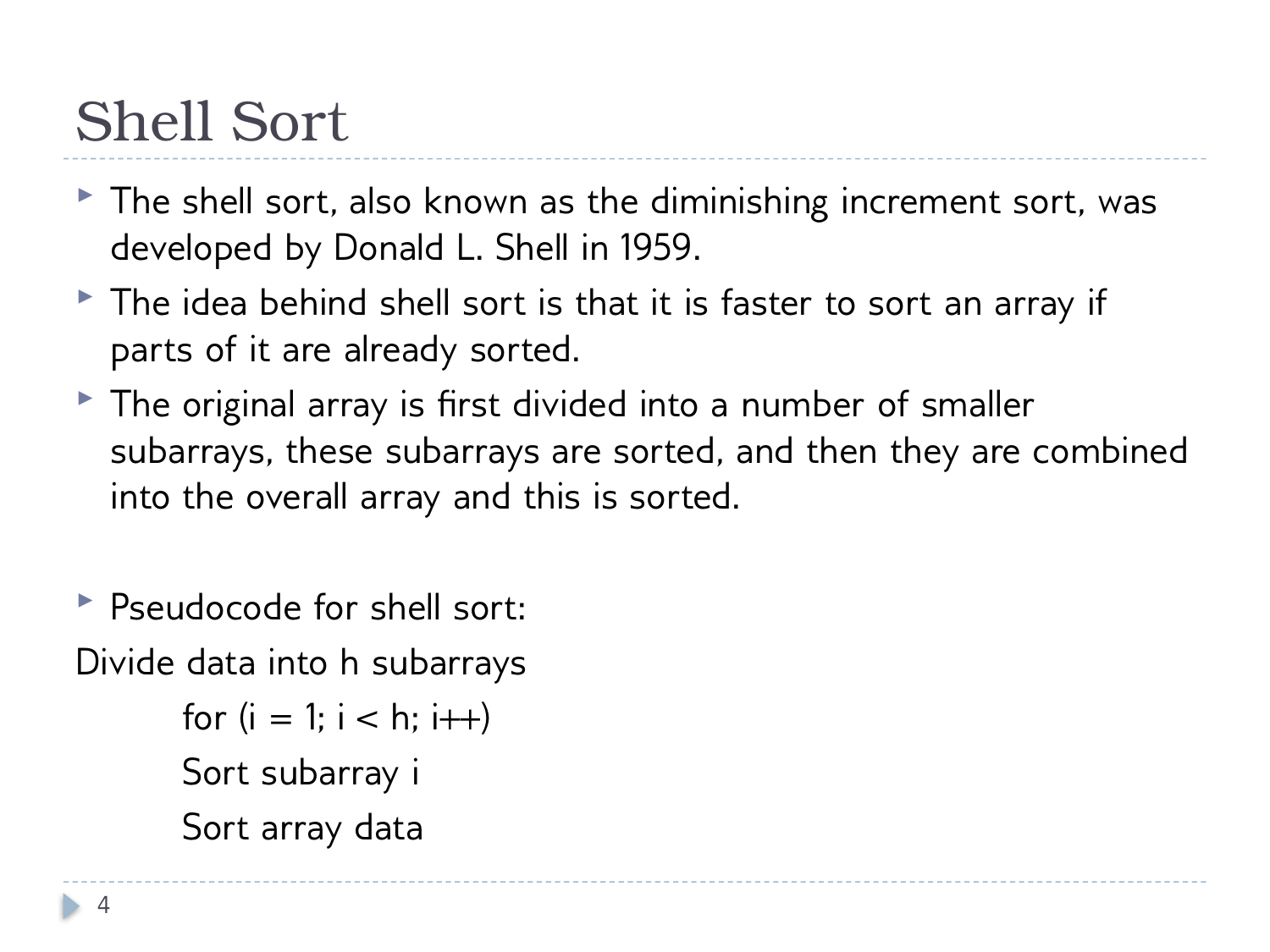

# Shell Sort
The shell sort, also known as the diminishing increment sort, was developed by Donald L. Shell in 1959.
The idea behind shell sort is that it is faster to sort an array if parts of it are already sorted.
The original array is first divided into a number of smaller subarrays, these subarrays are sorted, and then they are combined into the overall array and this is sorted.

Pseudocode for shell sort:
Divide data into h subarrays
	for (i = 1; i < h; i++)
		Sort subarray i
	Sort array data

4